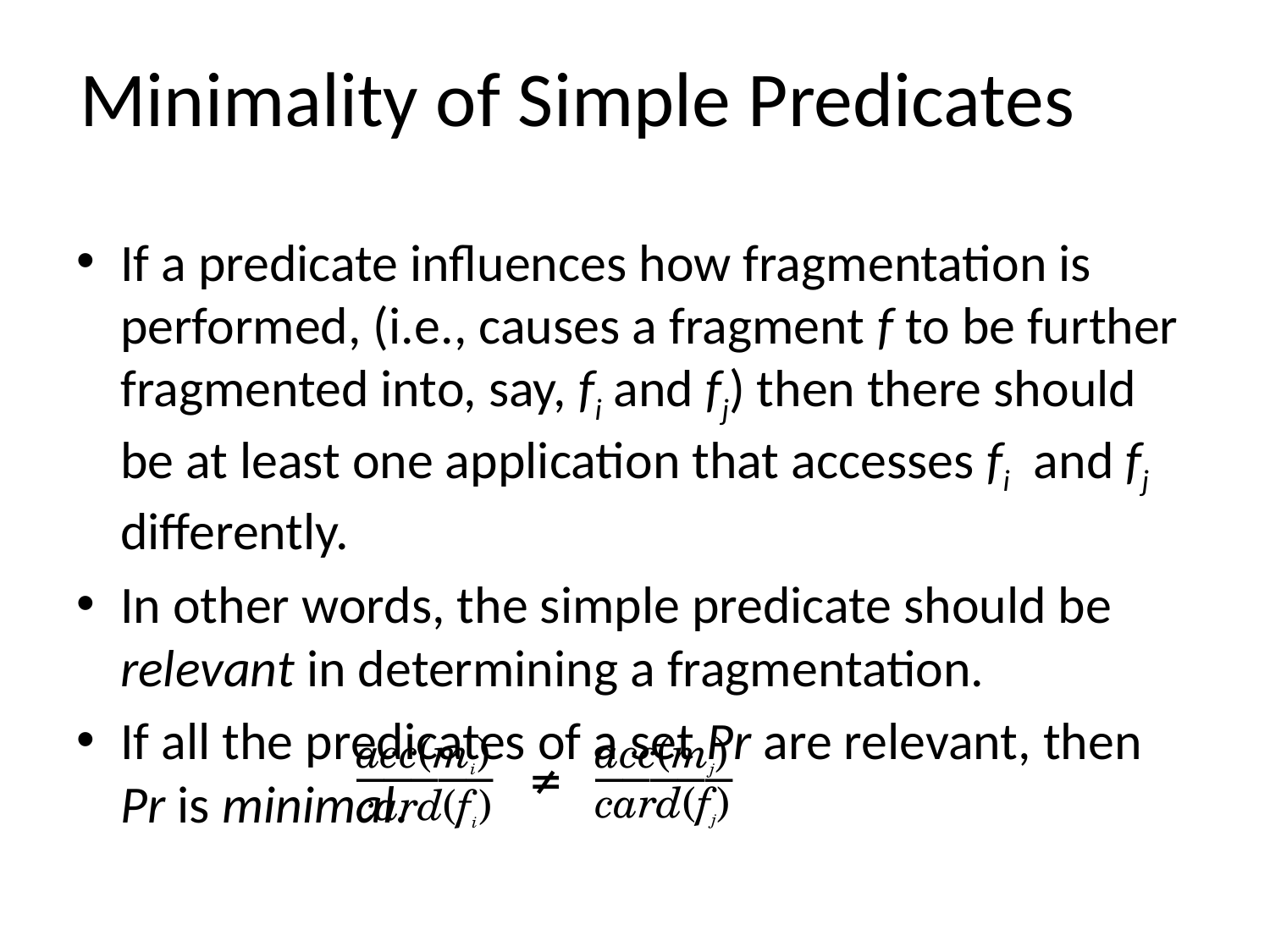

# Minimality of Simple Predicates
If a predicate influences how fragmentation is performed, (i.e., causes a fragment f to be further fragmented into, say, fi and fj) then there should be at least one application that accesses fi  and fj differently.
In other words, the simple predicate should be relevant in determining a fragmentation.
If all the predicates of a set Pr are relevant, then Pr is minimal.
acc(mi)
–––––
card(fi)
acc(mj)
–––––
card(fj)
≠